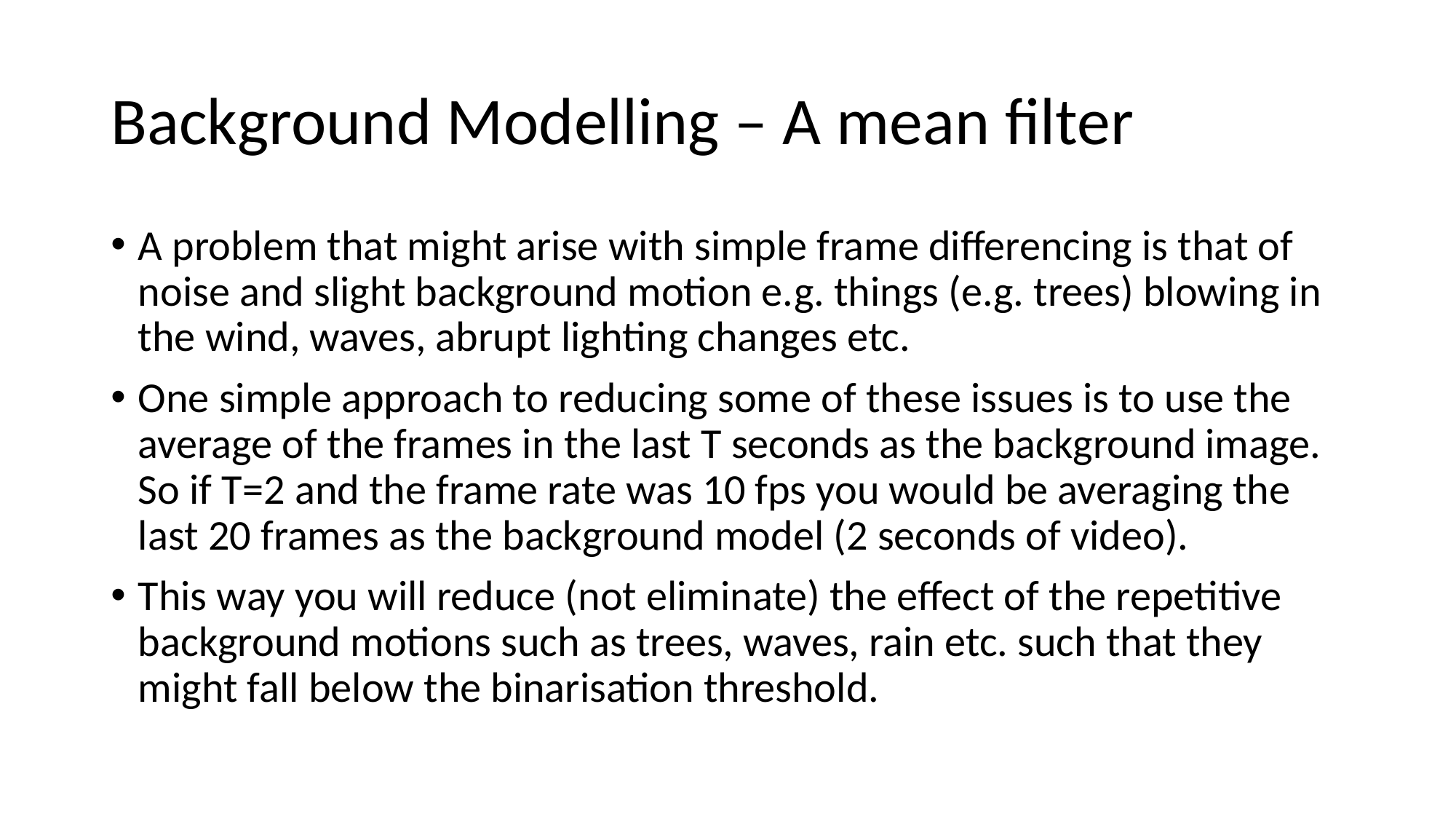

# Background Modelling – A mean filter
A problem that might arise with simple frame differencing is that of noise and slight background motion e.g. things (e.g. trees) blowing in the wind, waves, abrupt lighting changes etc.
One simple approach to reducing some of these issues is to use the average of the frames in the last T seconds as the background image. So if T=2 and the frame rate was 10 fps you would be averaging the last 20 frames as the background model (2 seconds of video).
This way you will reduce (not eliminate) the effect of the repetitive background motions such as trees, waves, rain etc. such that they might fall below the binarisation threshold.